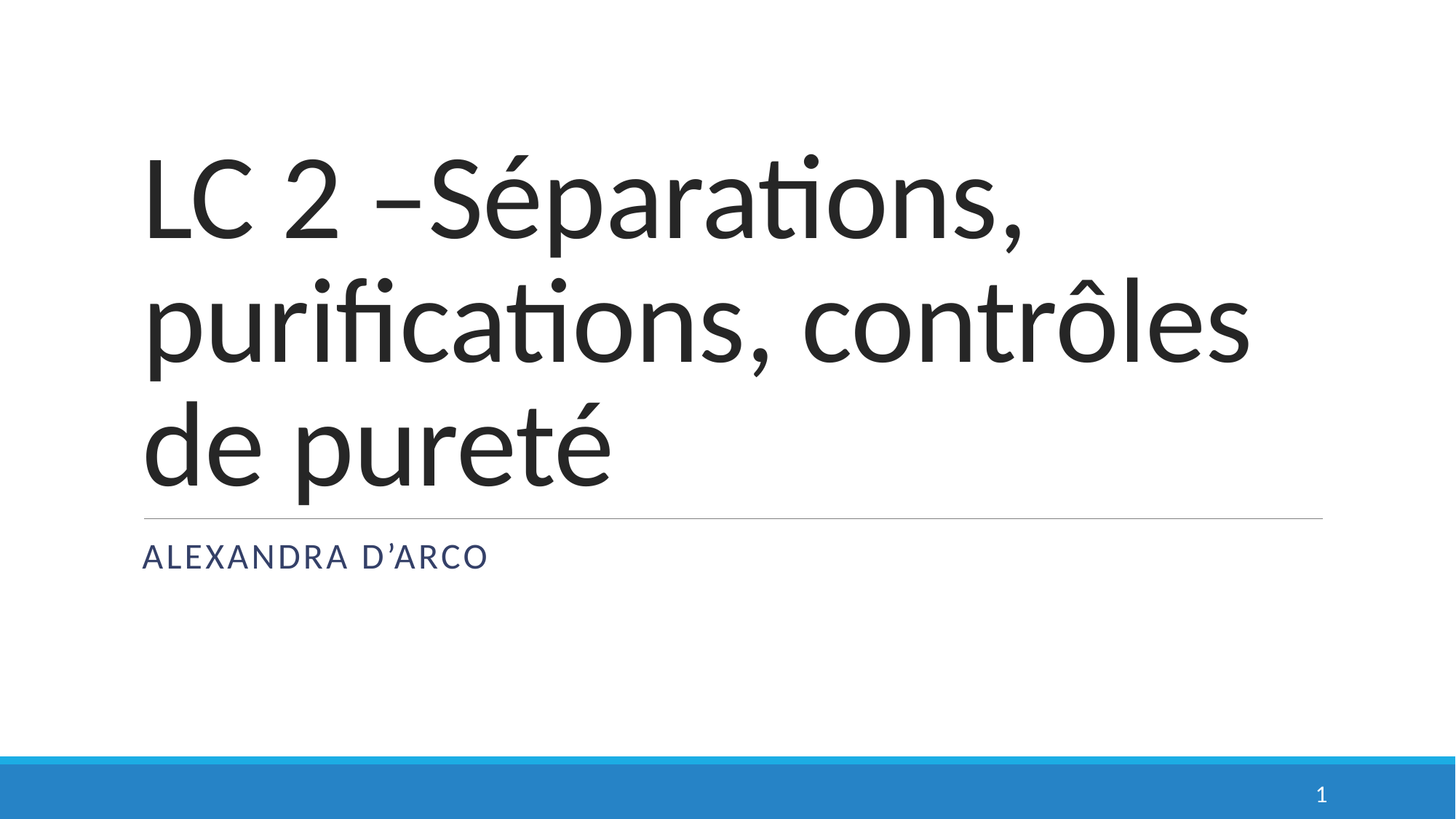

# LC 2 –Séparations, purifications, contrôles de pureté
Alexandra d’arco
1